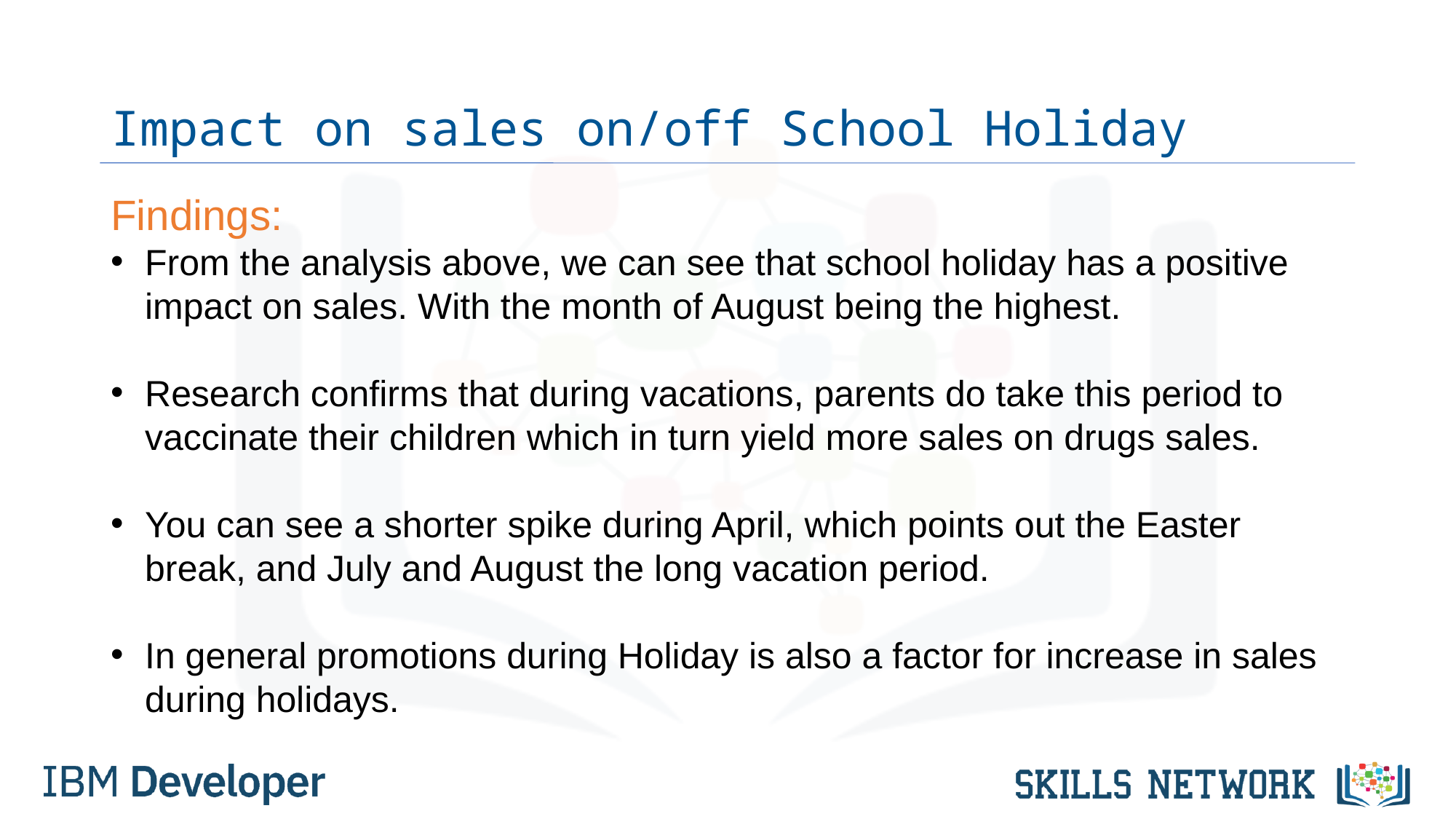

# Impact on sales on/off School Holiday
Findings:
From the analysis above, we can see that school holiday has a positive impact on sales. With the month of August being the highest.

Research confirms that during vacations, parents do take this period to vaccinate their children which in turn yield more sales on drugs sales.

You can see a shorter spike during April, which points out the Easter break, and July and August the long vacation period.

In general promotions during Holiday is also a factor for increase in sales during holidays.